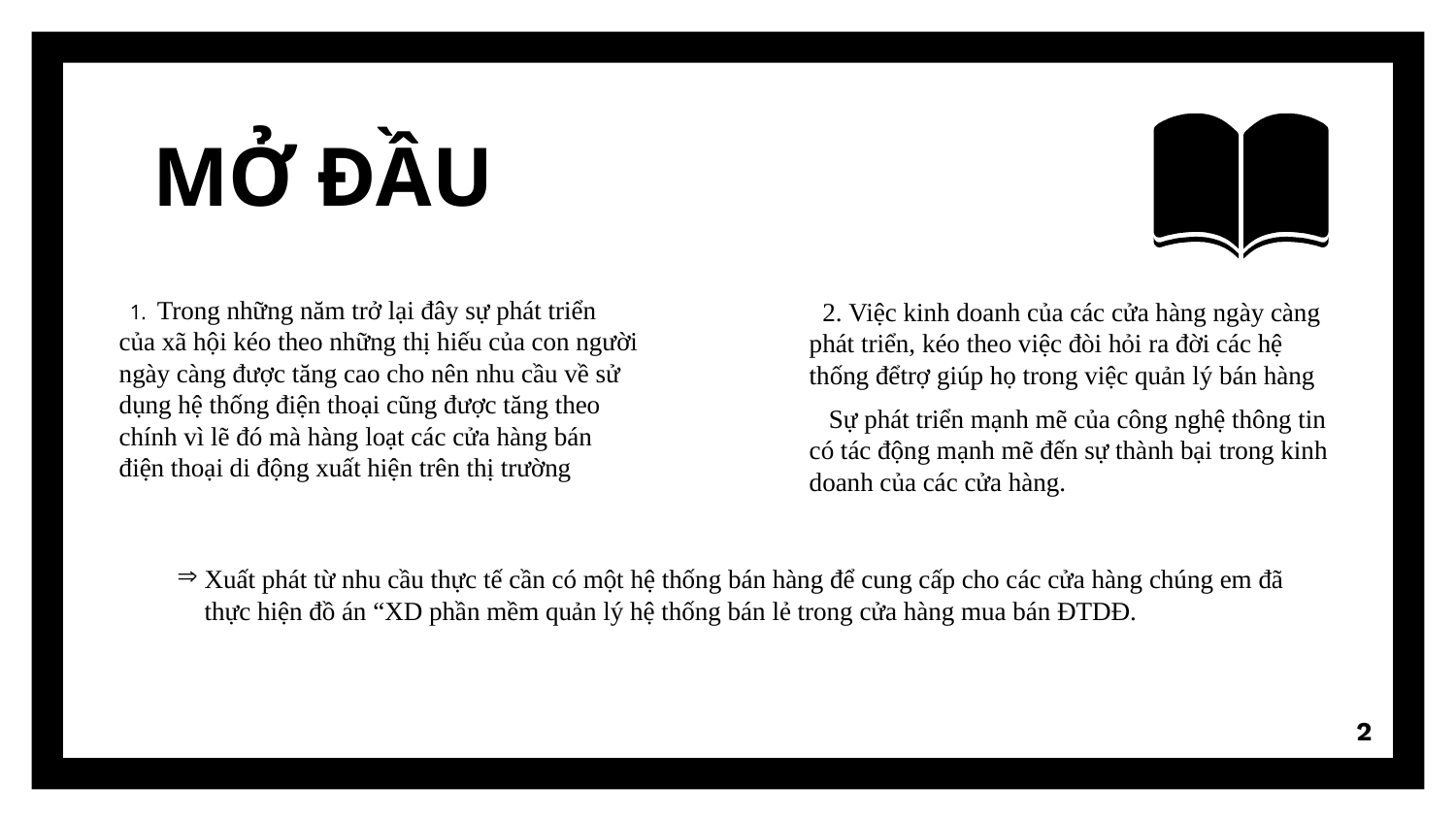

# MỞ ĐẦU

  1.  Trong những năm trở lại đây sự phát triển của xã hội kéo theo những thị hiếu của con người ngày càng được tăng cao cho nên nhu cầu về sử dụng hệ thống điện thoại cũng được tăng theo chính vì lẽ đó mà hàng loạt các cửa hàng bán điện thoại di động xuất hiện trên thị trường

  2. Việc kinh doanh của các cửa hàng ngày càng phát triển, kéo theo việc đòi hỏi ra đời các hệ thống đểtrợ giúp họ trong việc quản lý bán hàng
   Sự phát triển mạnh mẽ của công nghệ thông tin có tác động mạnh mẽ đến sự thành bại trong kinh doanh của các cửa hàng.

Xuất phát từ nhu cầu thực tế cần có một hệ thống bán hàng để cung cấp cho các cửa hàng chúng em đã  thực hiện đồ án “XD phần mềm quản lý hệ thống bán lẻ trong cửa hàng mua bán ĐTDĐ.

2